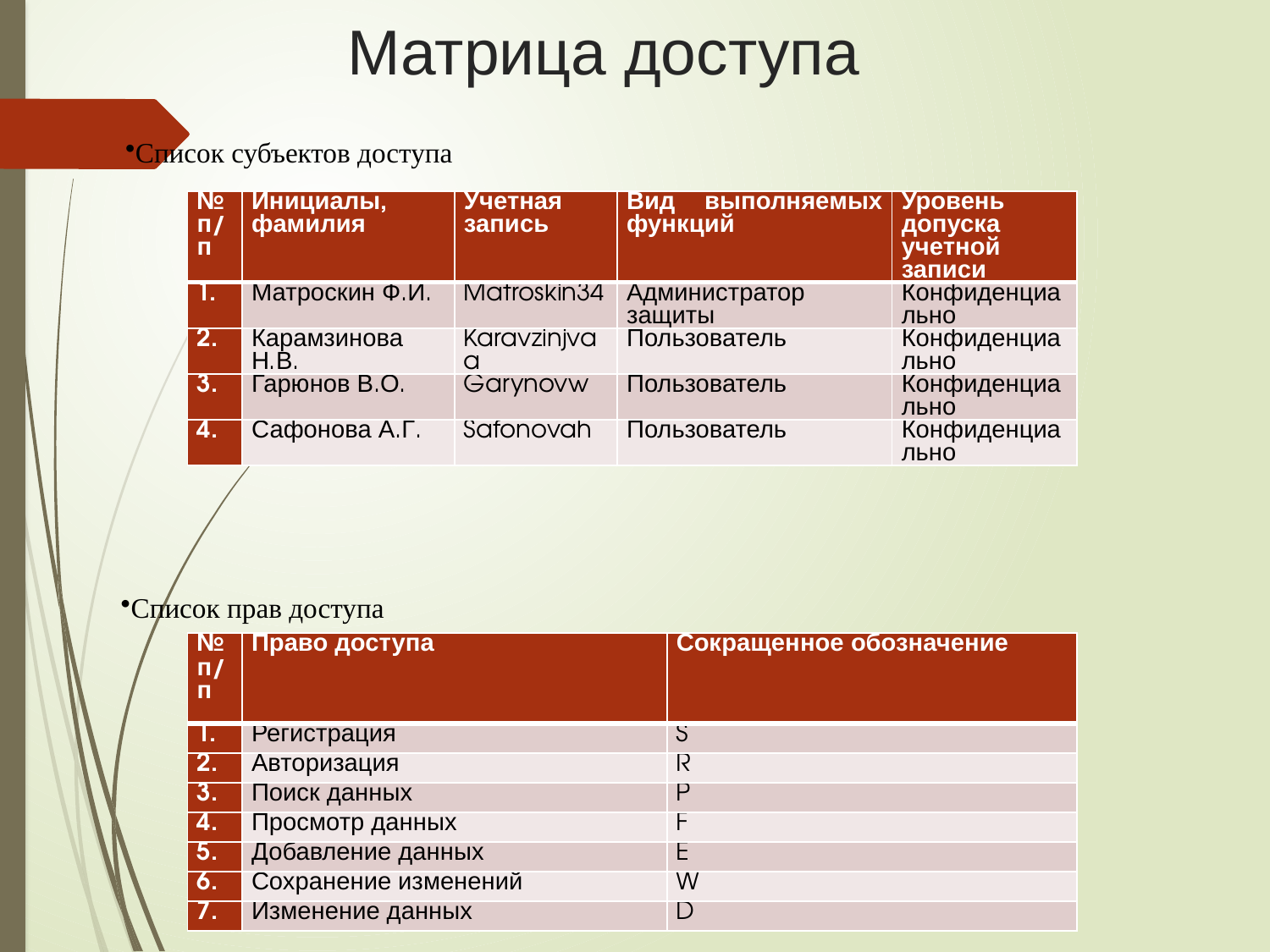

# Матрица доступа
Список субъектов доступа
| № п/п | Инициалы, фамилия | Учетная запись | Вид выполняемых функций | Уровень допуска учетной записи |
| --- | --- | --- | --- | --- |
| 1. | Матроскин Ф.И. | Matroskin34 | Администратор защиты | Конфиденциально |
| 2. | Карамзинова Н.В. | Karavzinjvaa | Пользователь | Конфиденциально |
| 3. | Гарюнов В.О. | Garynovw | Пользователь | Конфиденциально |
| 4. | Сафонова А.Г. | Safonovah | Пользователь | Конфиденциально |
Список прав доступа
| № п/п | Право доступа | Сокращенное обозначение |
| --- | --- | --- |
| 1. | Регистрация | S |
| 2. | Авторизация | R |
| 3. | Поиск данных | P |
| 4. | Просмотр данных | F |
| 5. | Добавление данных | E |
| 6. | Сохранение изменений | W |
| 7. | Изменение данных | D |